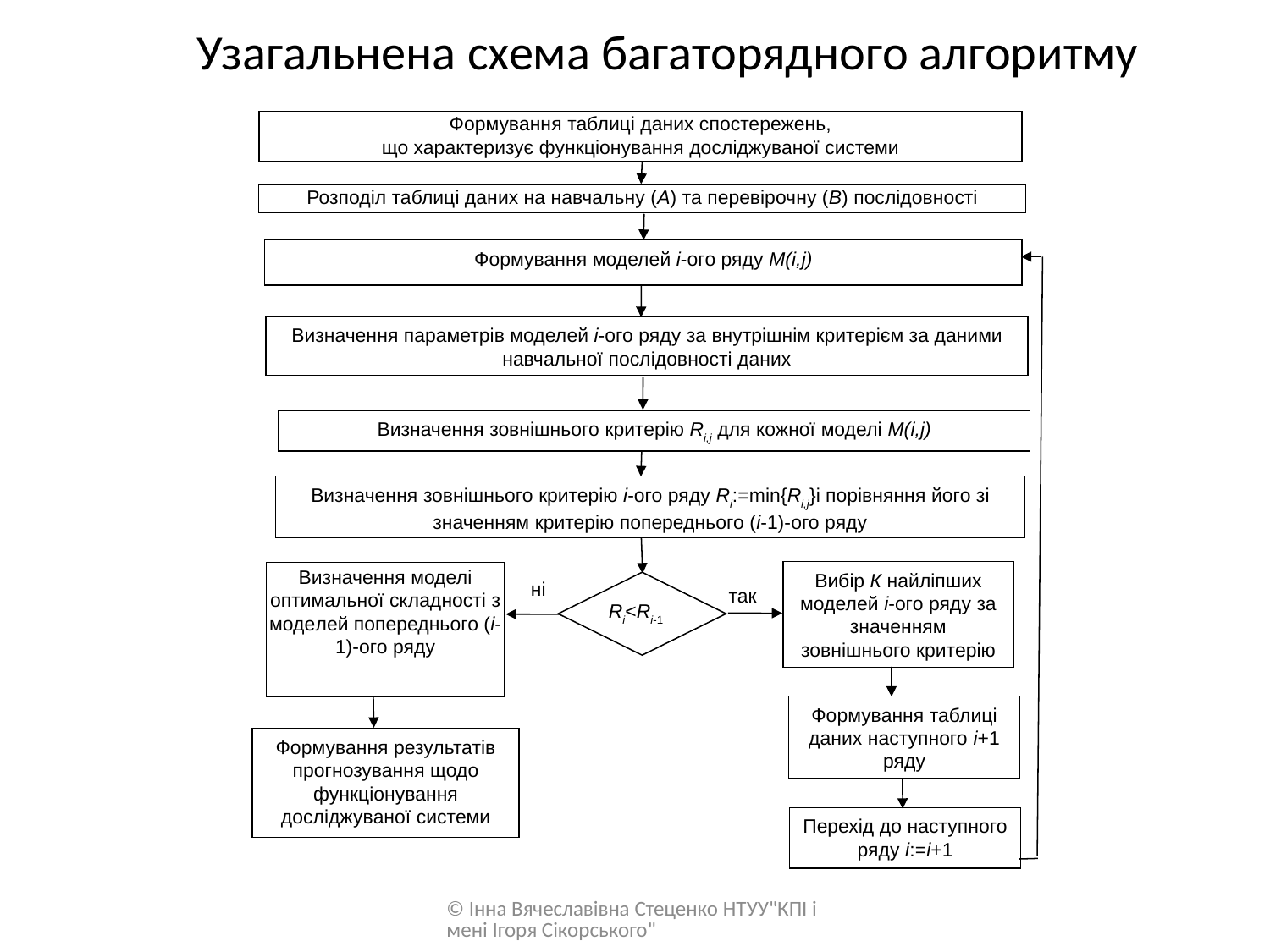

# Узагальнена схема багаторядного алгоритму

Формування таблиці даних спостережень,
що характеризує функціонування досліджуваної системи

Розподіл таблиці даних на навчальну (А) та перевірочну (В) послідовності

Формування моделей і-ого ряду M(i,j)

Визначення параметрів моделей і-ого ряду за внутрішнім критерієм за даними навчальної послідовності даних

Визначення зовнішнього критерію Ri,j для кожної моделі M(i,j)

Визначення зовнішнього критерію і-ого ряду Ri:=min{Ri,j}і порівняння його зі значенням критерію попереднього (і-1)-ого ряду

Вибір К найліпших моделей і-ого ряду за значенням зовнішнього критерію
Визначення моделі оптимальної складності з моделей попереднього (і-1)-ого ряду

Ri<Ri-1
ні
так

Формування таблиці даних наступного і+1 ряду
Формування результатів прогнозування щодо функціонування досліджуваної системи

Перехід до наступного ряду і:=і+1

© Інна Вячеславівна Стеценко НТУУ"КПІ імені Ігоря Сікорського"